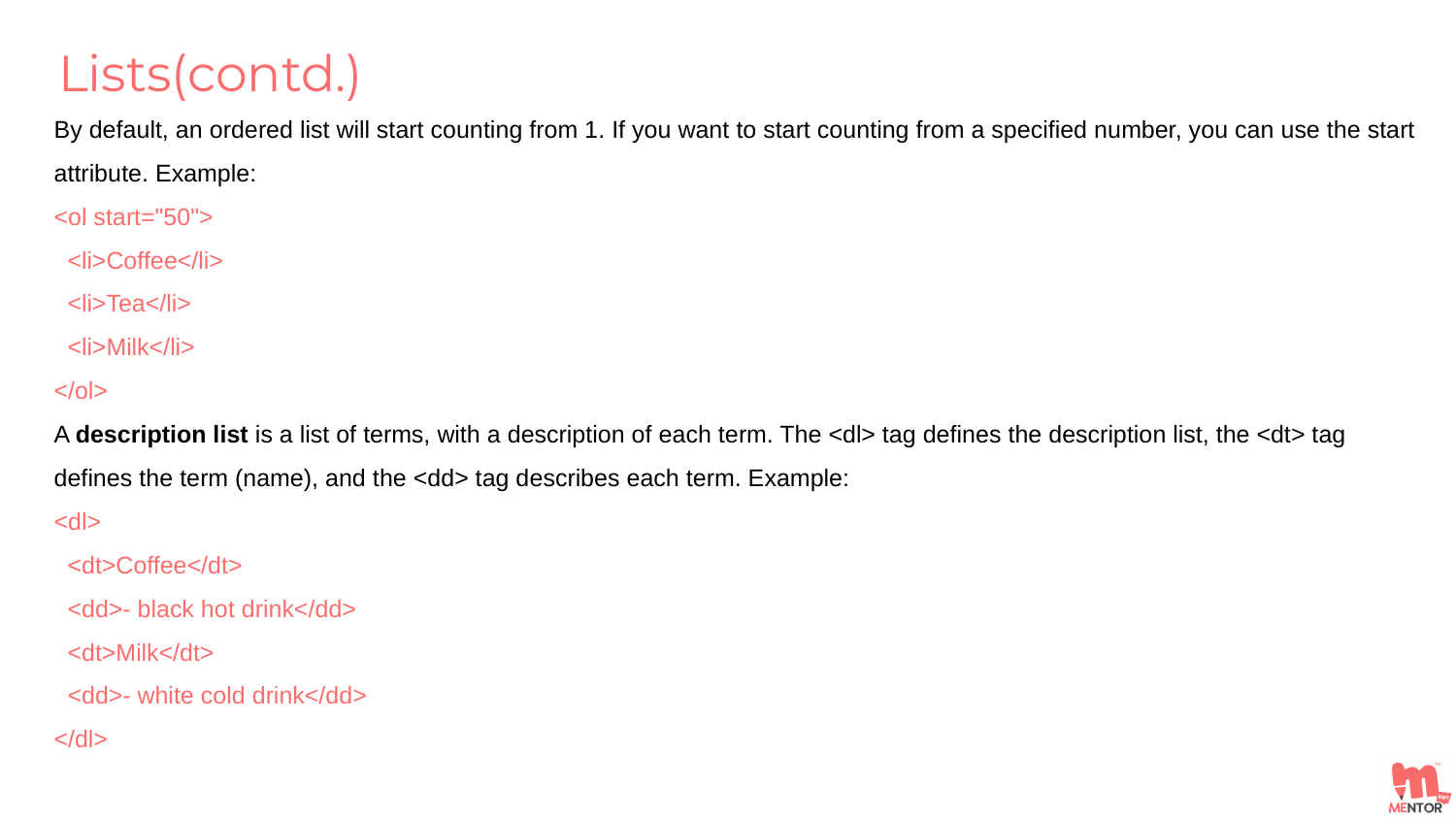

Lists(contd.)
By default, an ordered list will start counting from 1. If you want to start counting from a specified number, you can use the start attribute. Example:
<ol start="50">
  <li>Coffee</li>
  <li>Tea</li>
  <li>Milk</li>
</ol>
A description list is a list of terms, with a description of each term. The <dl> tag defines the description list, the <dt> tag defines the term (name), and the <dd> tag describes each term. Example:
<dl>
  <dt>Coffee</dt>
  <dd>- black hot drink</dd>
  <dt>Milk</dt>
  <dd>- white cold drink</dd>
</dl>